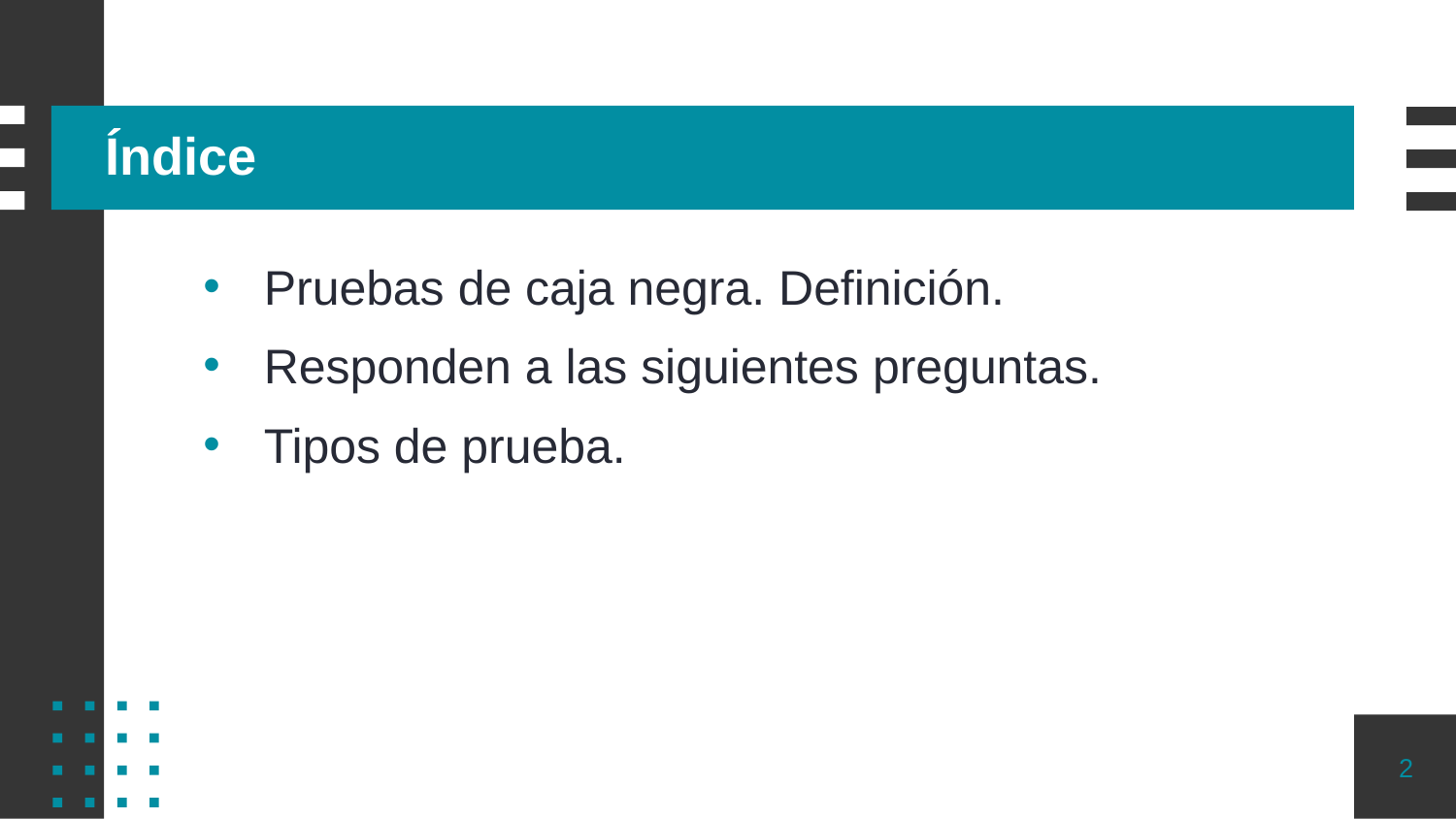

# Índice
Pruebas de caja negra. Definición.
Responden a las siguientes preguntas.
Tipos de prueba.
2